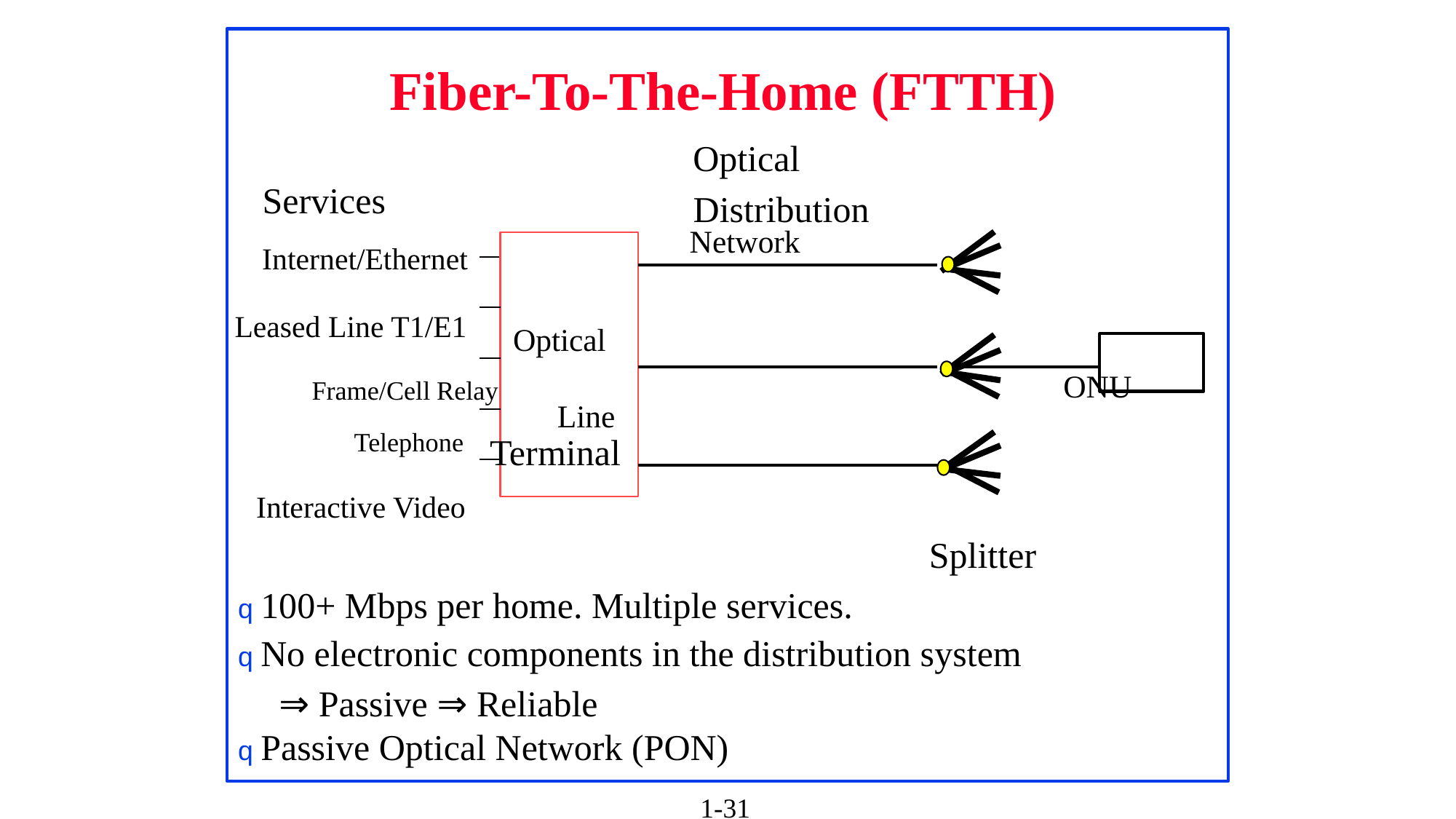

Fiber-To-The-Home (FTTH)
Optical
Internet/Ethernet                             Network
Leased Line T1/E1      Optical
Frame/Cell Relay         Line                                                        ONU
Telephone    Terminal
Interactive Video
Splitter
q 100+ Mbps per home. Multiple services.
q No electronic components in the distribution system
⇒ Passive ⇒ Reliable
q Passive Optical Network (PON)
Faculty CSE PSTUCCE 313
Services
Distribution

1-31